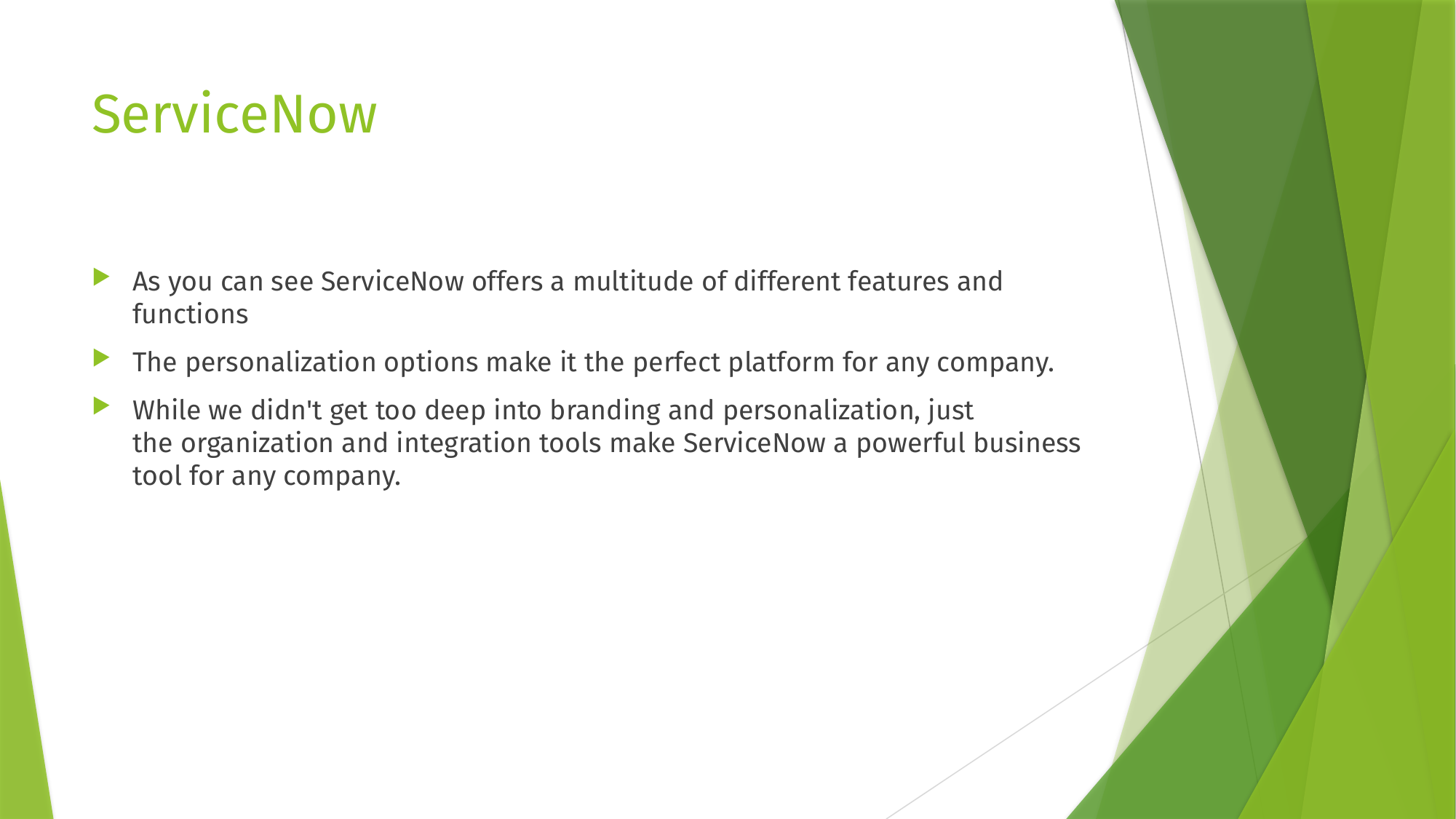

# ServiceNow
As you can see ServiceNow offers a multitude of different features and functions
The personalization options make it the perfect platform for any company.
While we didn't get too deep into branding and personalization, just the organization and integration tools make ServiceNow a powerful business tool for any company.